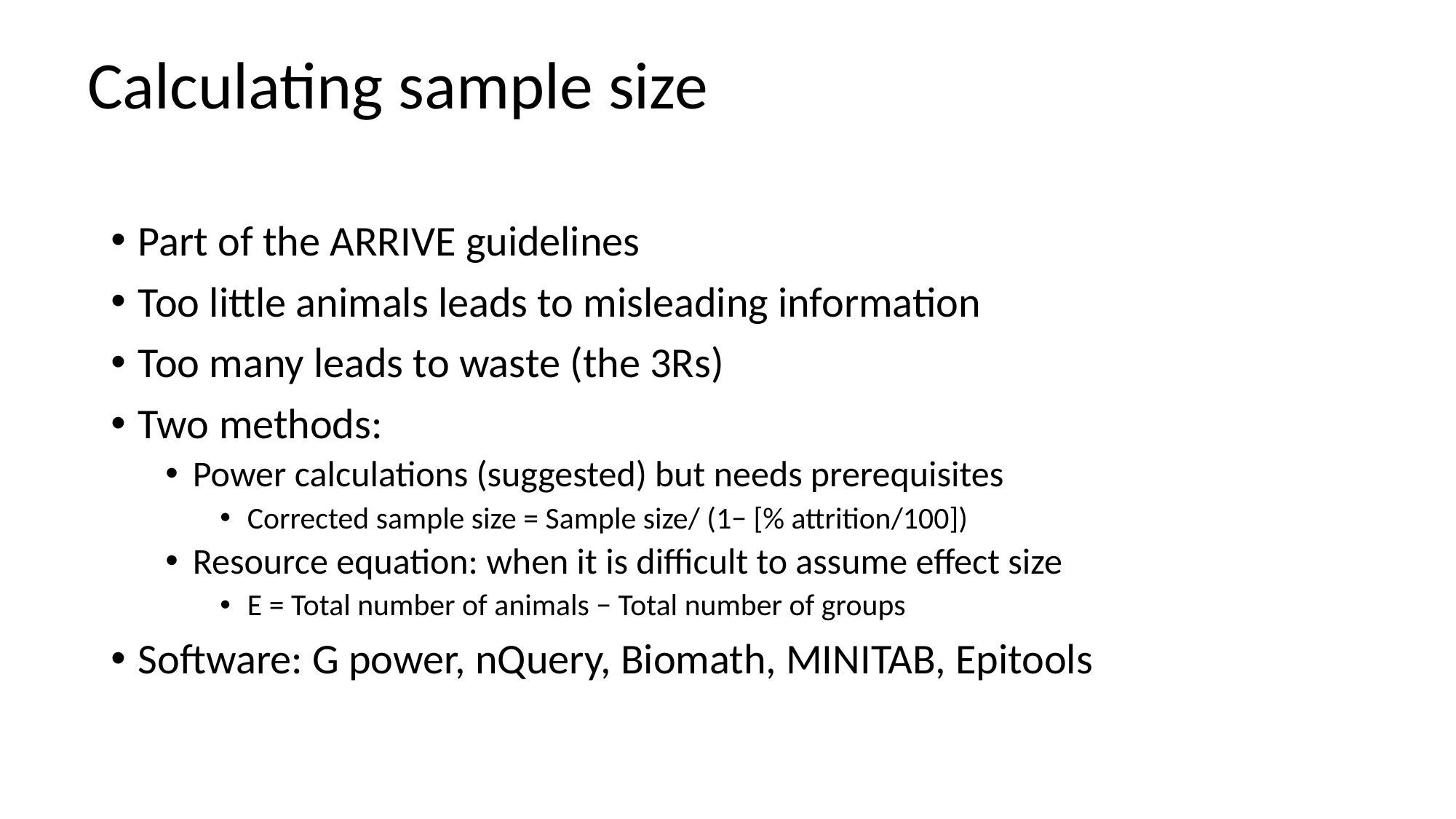

# Calculating sample size
Part of the ARRIVE guidelines
Too little animals leads to misleading information
Too many leads to waste (the 3Rs)
Two methods:
Power calculations (suggested) but needs prerequisites
Corrected sample size = Sample size/ (1− [% attrition/100])
Resource equation: when it is difficult to assume effect size
E = Total number of animals − Total number of groups
Software: G power, nQuery, Biomath, MINITAB, Epitools